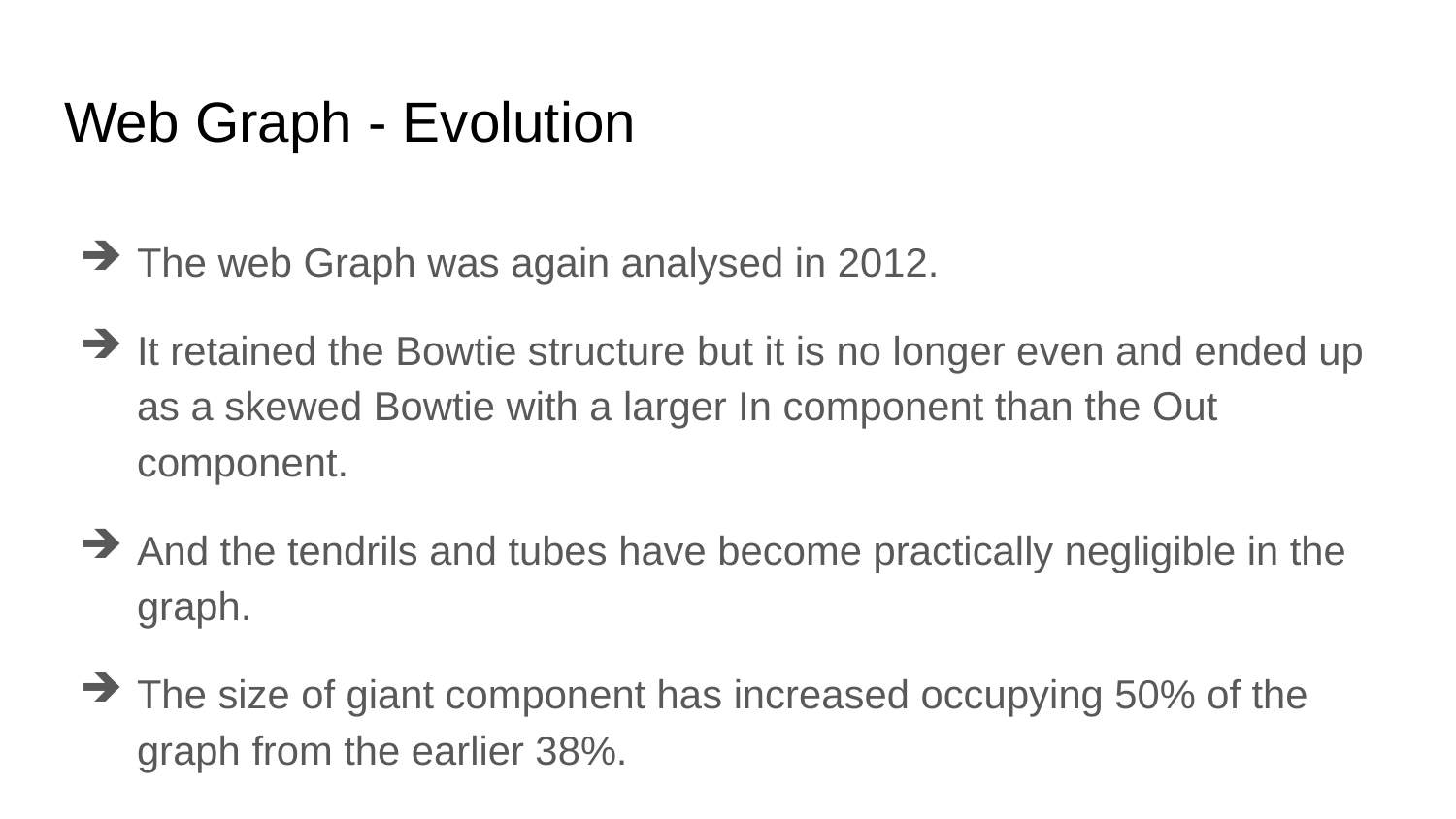

# Web Graph - Evolution
The web Graph was again analysed in 2012.
It retained the Bowtie structure but it is no longer even and ended up as a skewed Bowtie with a larger In component than the Out component.
And the tendrils and tubes have become practically negligible in the graph.
The size of giant component has increased occupying 50% of the graph from the earlier 38%.